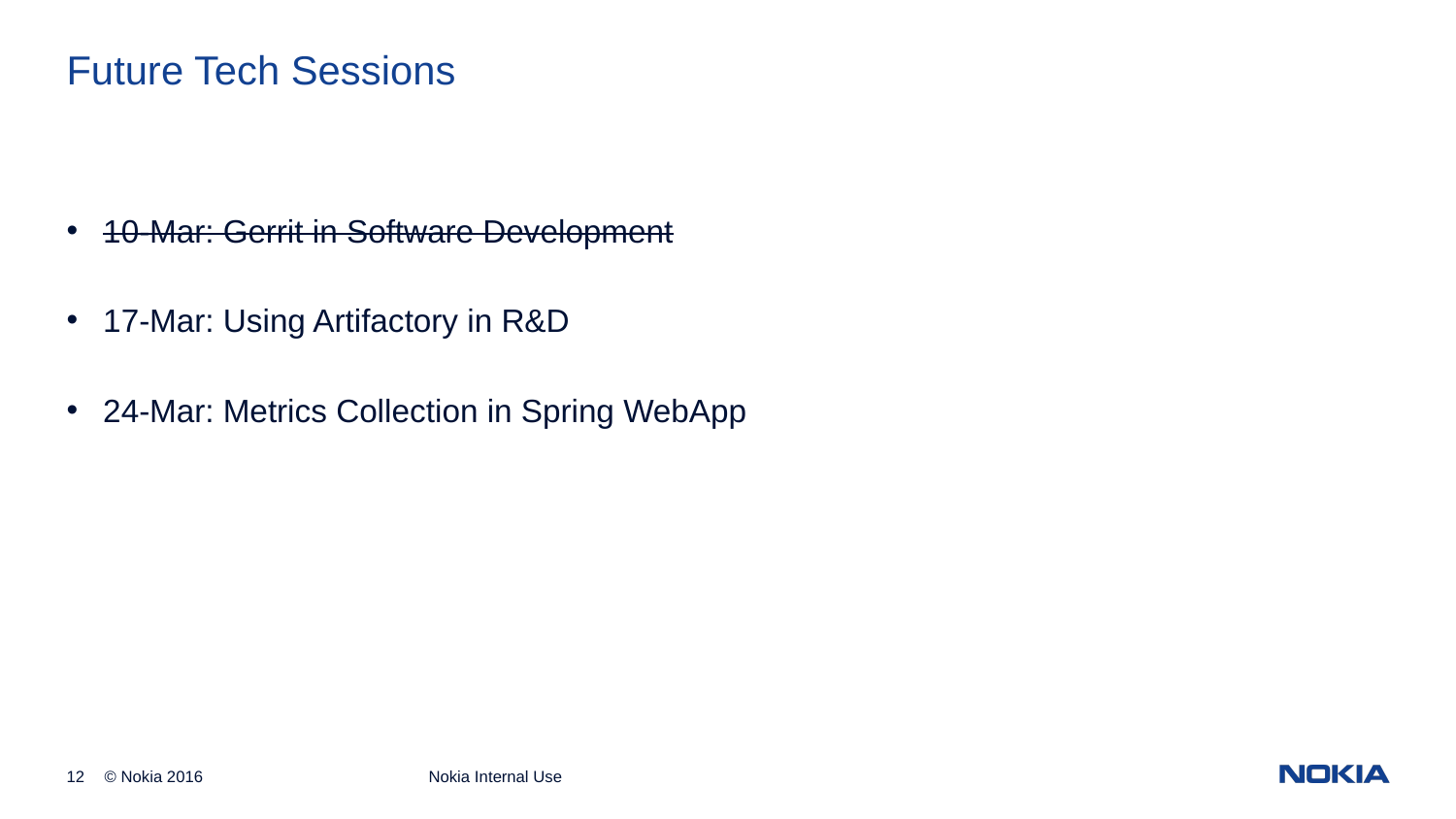

# Future Tech Sessions

10-Mar: Gerrit in Software Development
17-Mar: Using Artifactory in R&D
24-Mar: Metrics Collection in Spring WebApp
Nokia Internal Use